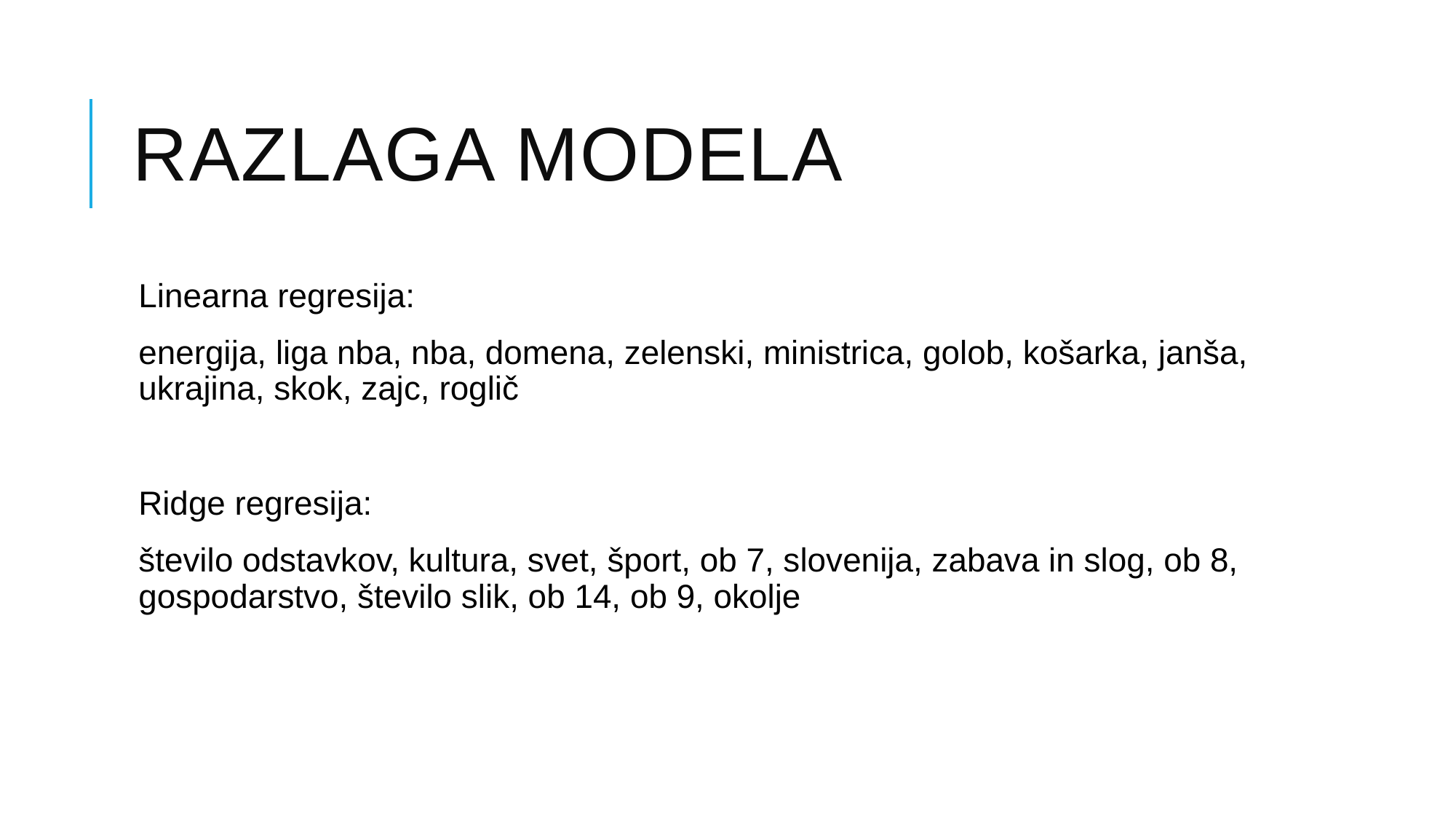

# Razlaga modela
Linearna regresija:
energija, liga nba, nba, domena, zelenski, ministrica, golob, košarka, janša, ukrajina, skok, zajc, roglič

Ridge regresija:
število odstavkov, kultura, svet, šport, ob 7, slovenija, zabava in slog, ob 8, gospodarstvo, število slik, ob 14, ob 9, okolje